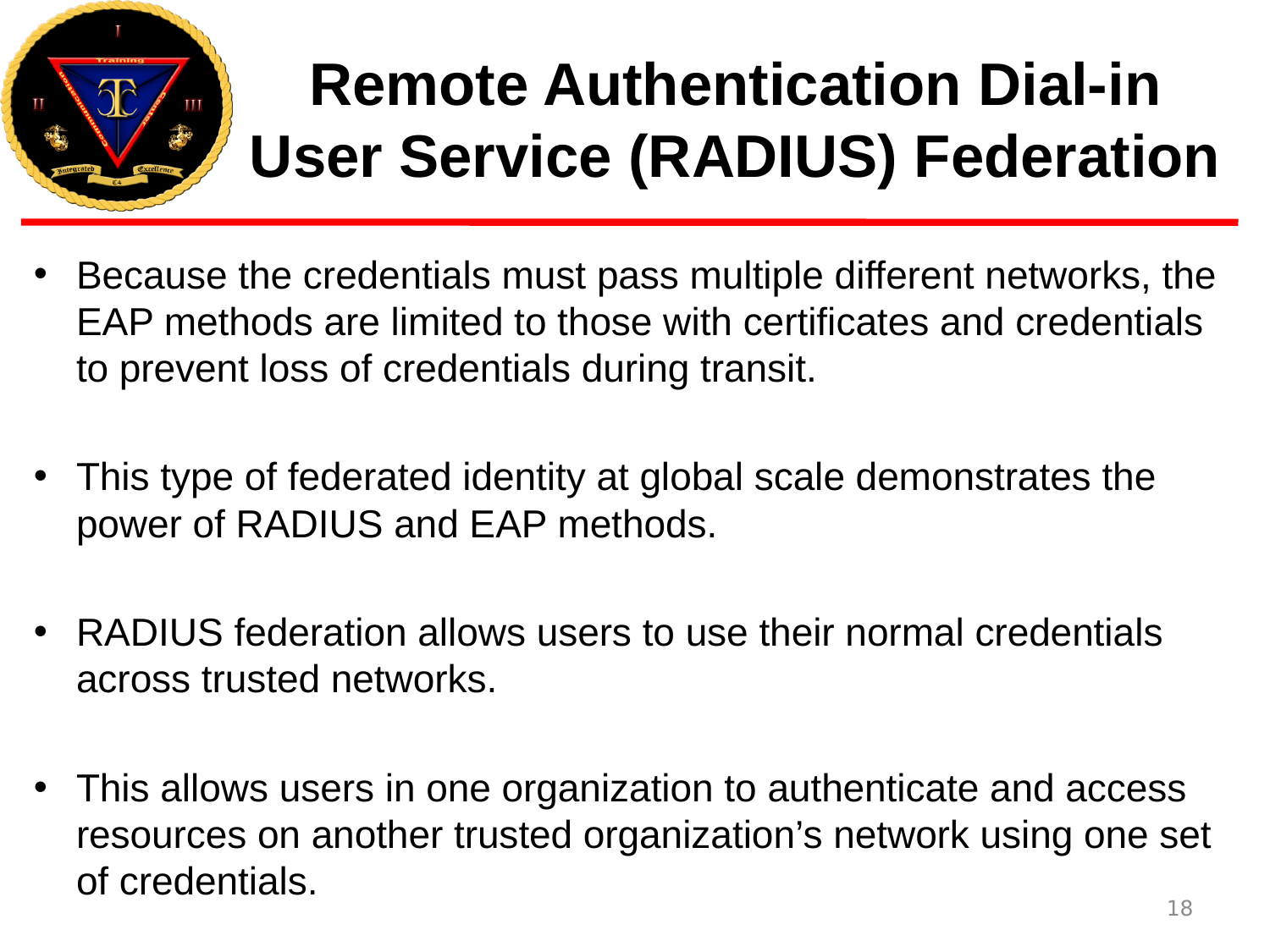

# Remote Authentication Dial-in User Service (RADIUS) Federation
Because the credentials must pass multiple different networks, the EAP methods are limited to those with certificates and credentials to prevent loss of credentials during transit.

This type of federated identity at global scale demonstrates the power of RADIUS and EAP methods.

RADIUS federation allows users to use their normal credentials across trusted networks.

This allows users in one organization to authenticate and access resources on another trusted organization’s network using one set of credentials.
18